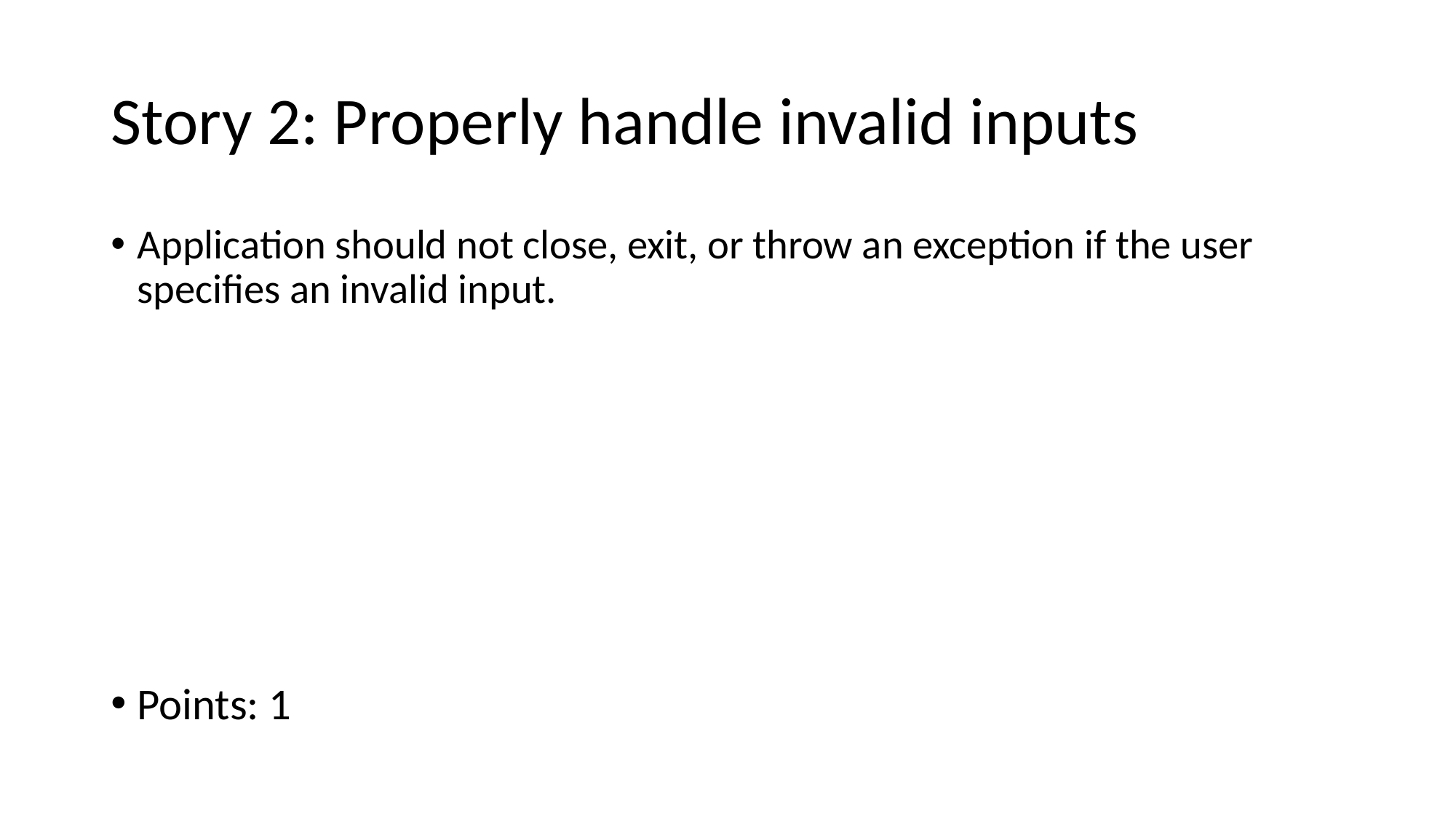

# Story 2: Properly handle invalid inputs
Application should not close, exit, or throw an exception if the user specifies an invalid input.

Points: 1